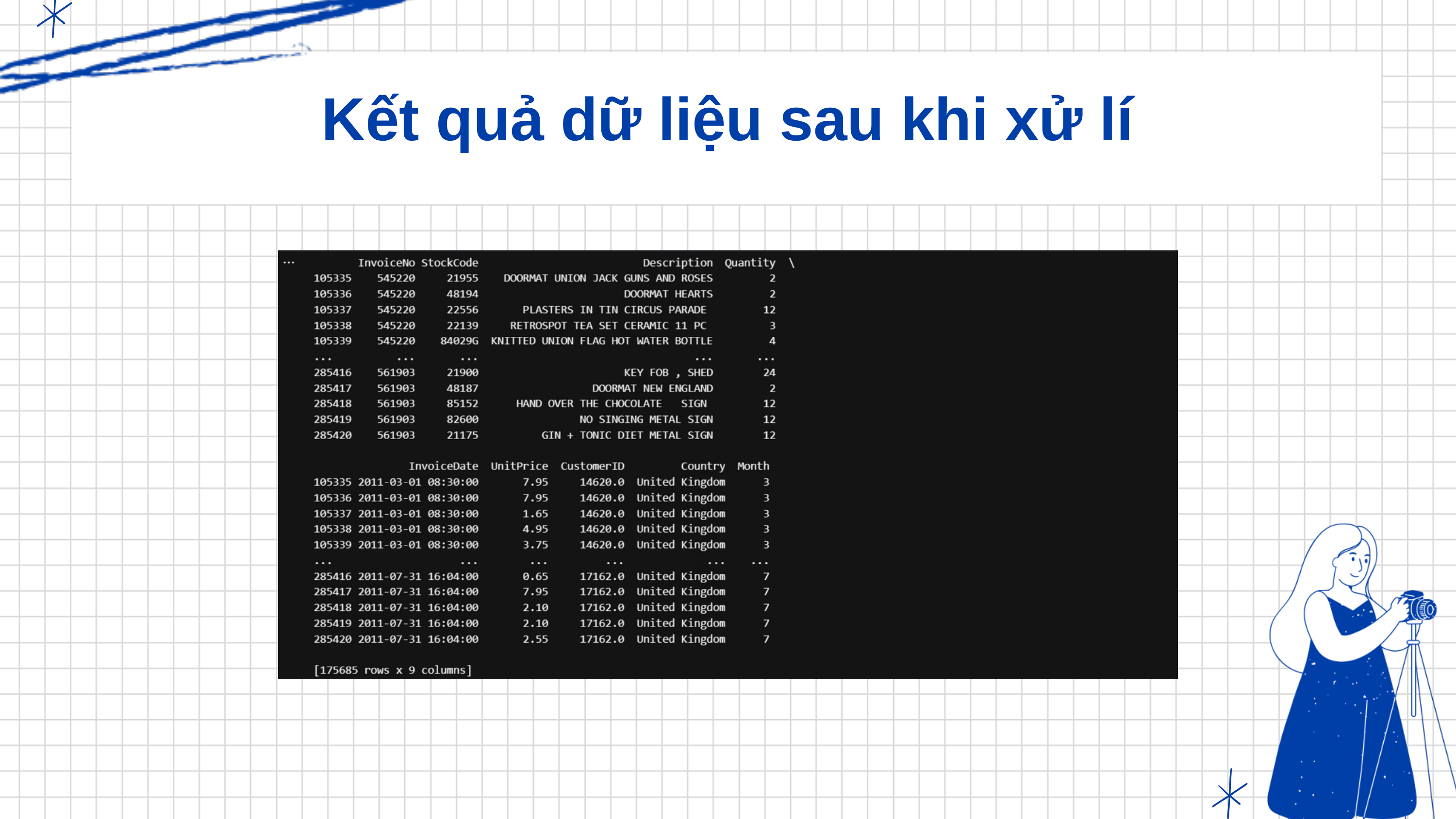

Kết quả dữ liệu sau khi xử lí